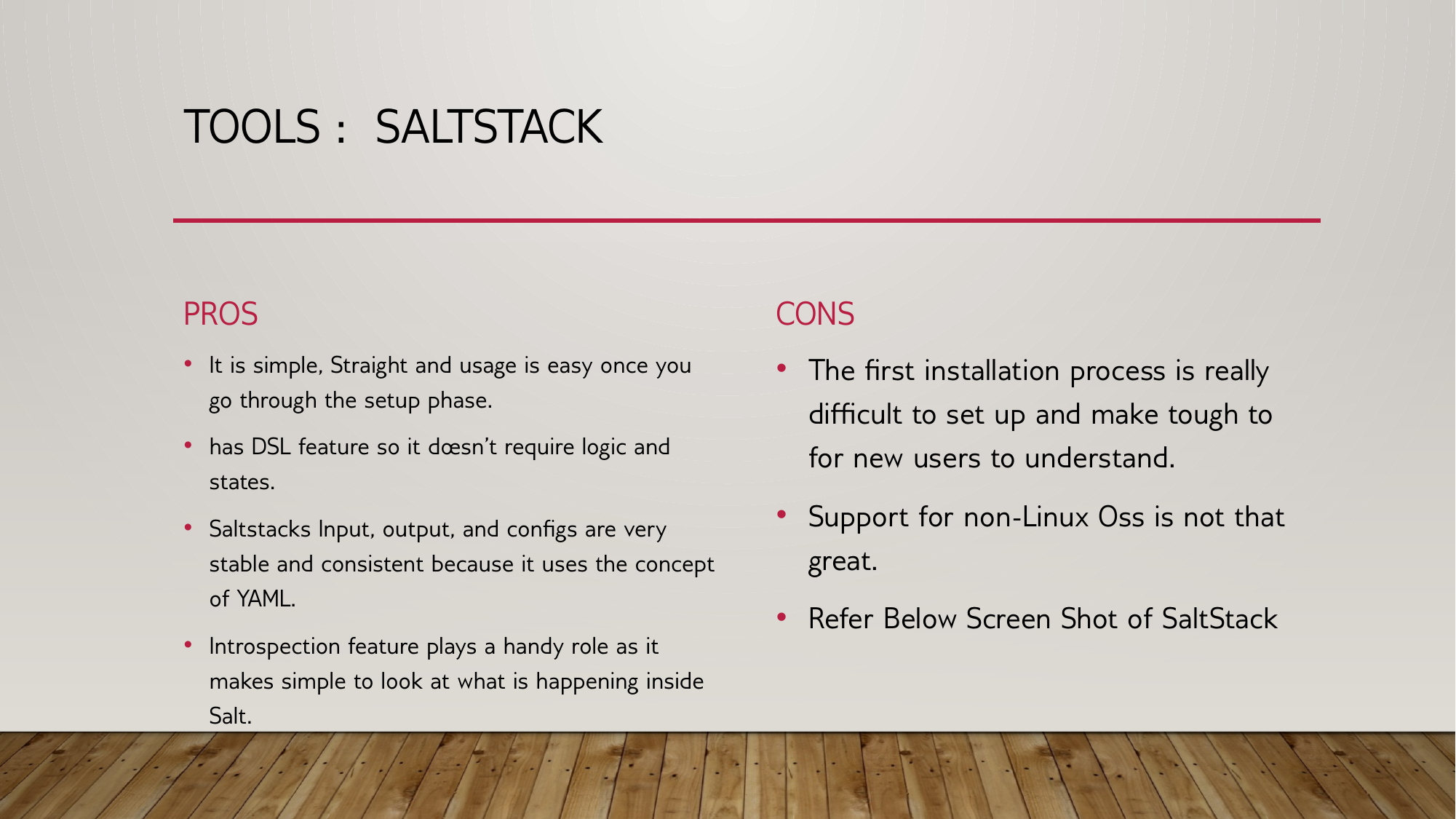

# Tools :  saltstack
pros
cons
The first installation process is really difficult to set up and make tough to for new users to understand.
Support for non-Linux Oss is not that great.
Refer Below Screen Shot of SaltStack
It is simple, Straight and usage is easy once you go through the setup phase.
has DSL feature so it doesn’t require logic and states.
Saltstacks Input, output, and configs are very stable and consistent because it uses the concept of YAML.
Introspection feature plays a handy role as it makes simple to look at what is happening inside Salt.